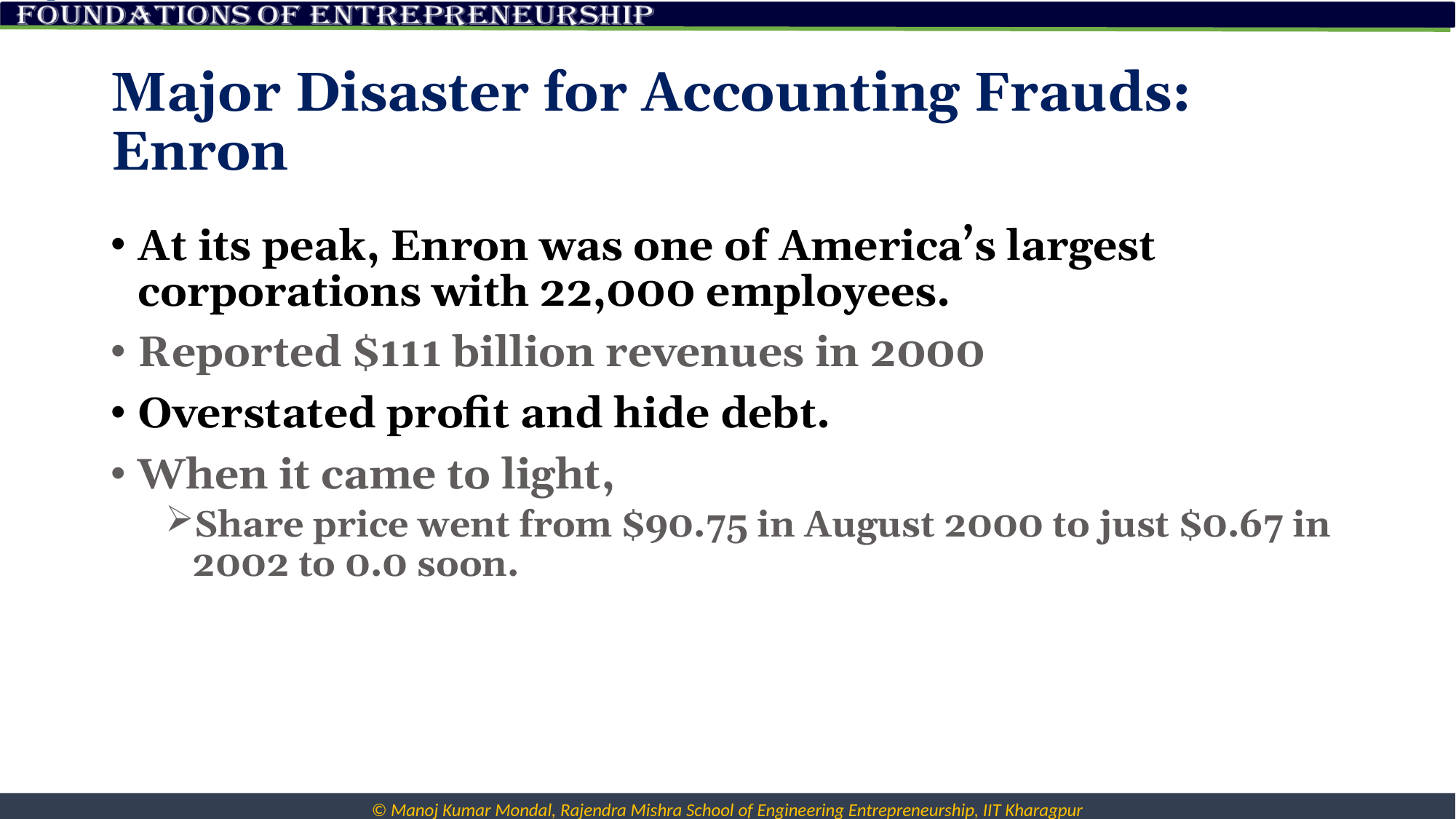

# Major Disaster for Accounting Frauds: Enron
At its peak, Enron was one of America’s largest corporations with 22,000 employees.
Reported $111 billion revenues in 2000
Overstated profit and hide debt.
When it came to light,
Share price went from $90.75 in August 2000 to just $0.67 in 2002 to 0.0 soon.